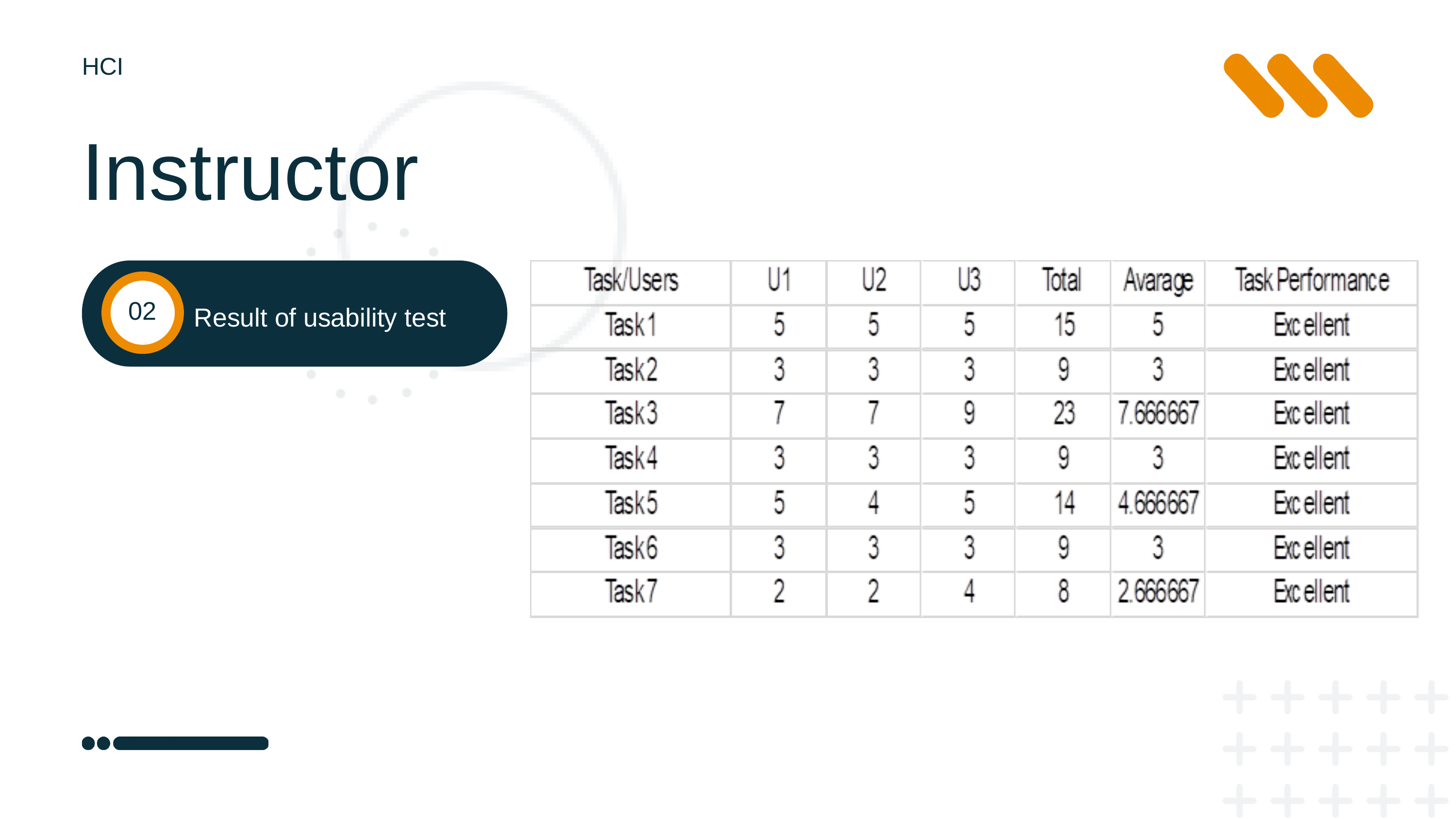

HCI

Instructor

Result of usability test
02